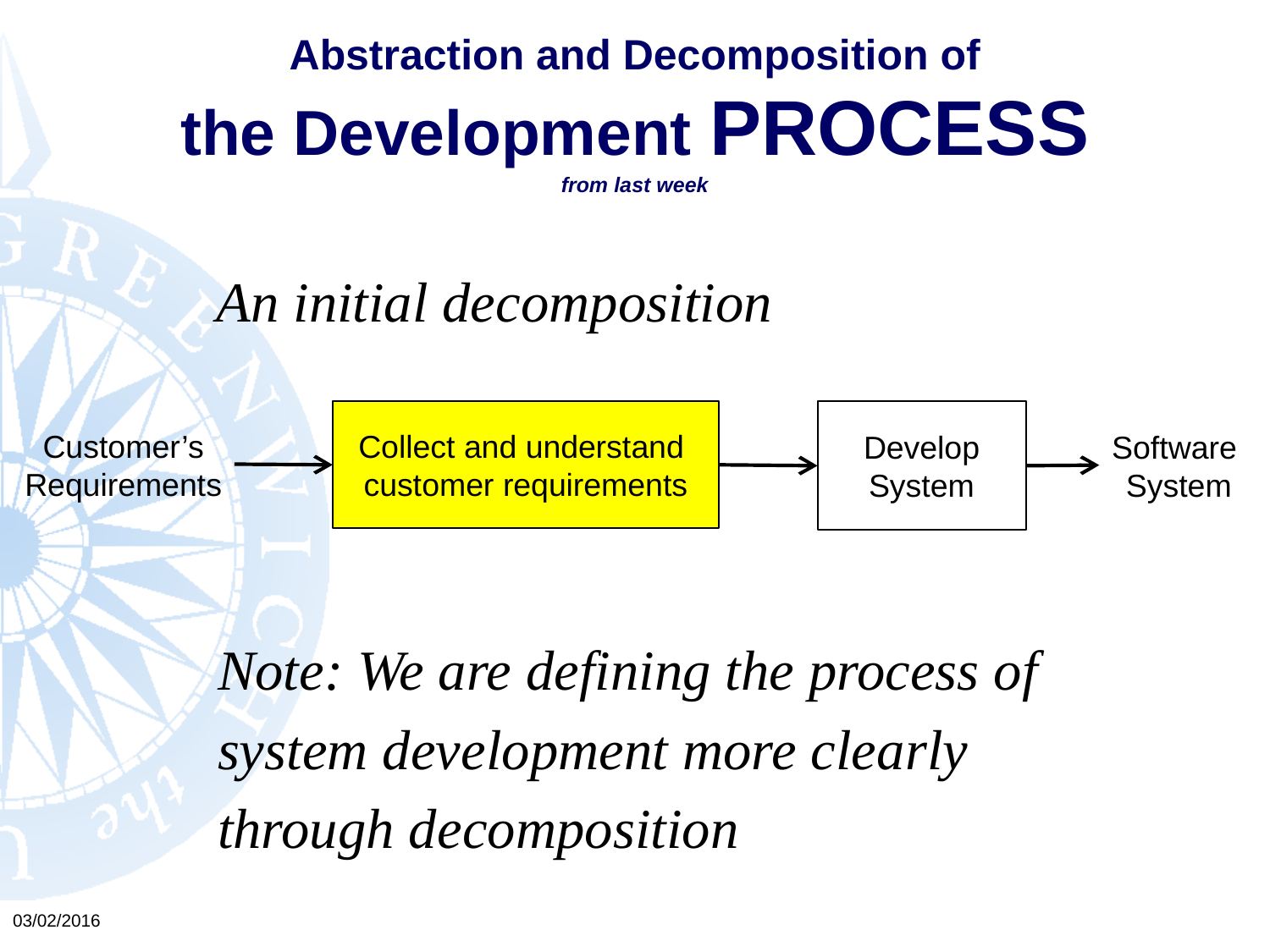

#
Abstraction and Decomposition of
the Development PROCESS
from last week

An initial decomposition
Collect and understand
customer requirements
Develop
System
Customer’s
Requirements
Software
System

Note: We are defining the process of
system development more clearly
through decomposition
03/02/2016